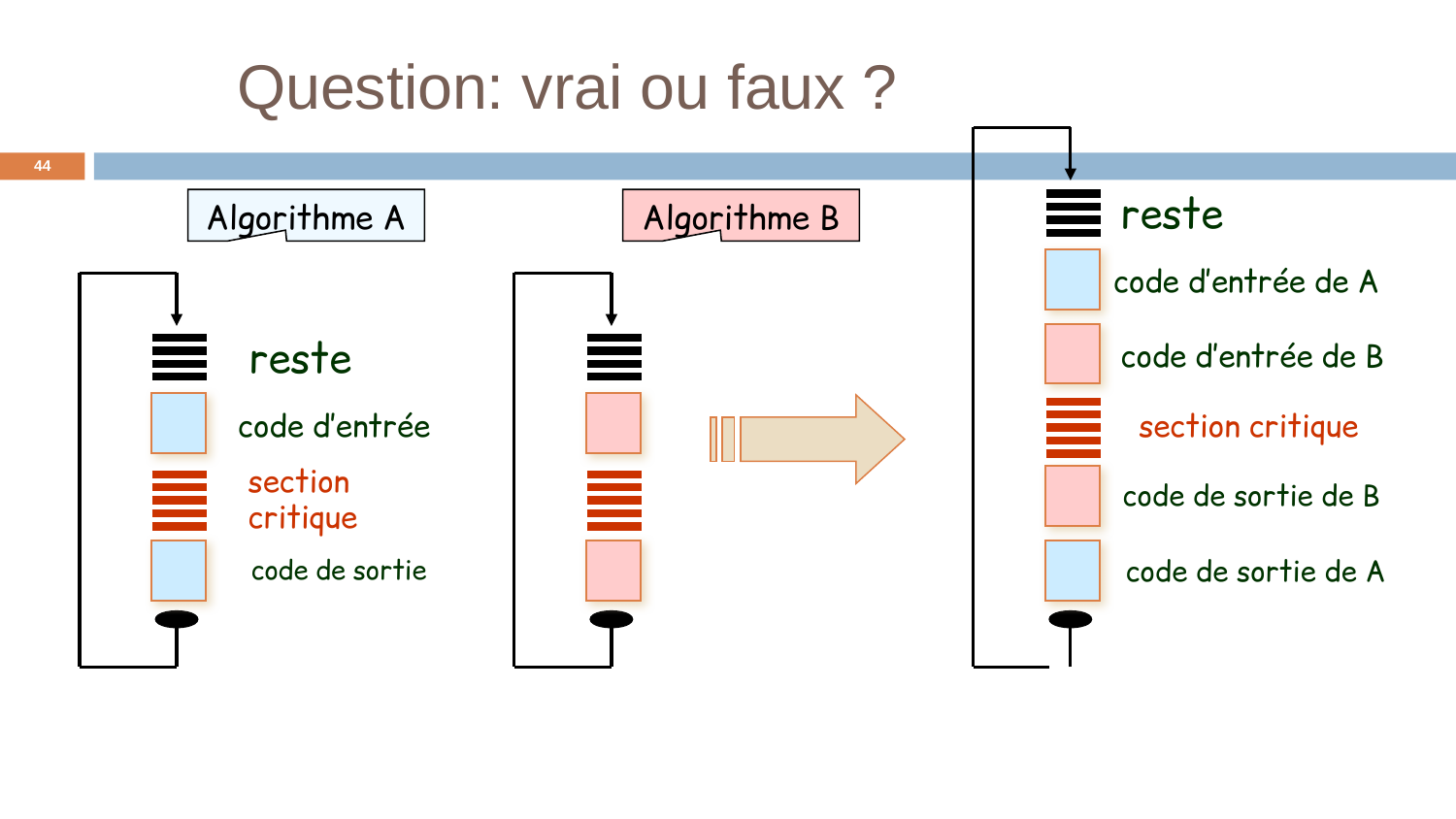

# Question: vrai ou faux ?
reste

code d’entrée de B

code de sortie de B

44
Algorithme A
Algorithme B
code d’entrée de A
reste
section critique

code d’entrée
section critique

code de sortie de A
code de sortie